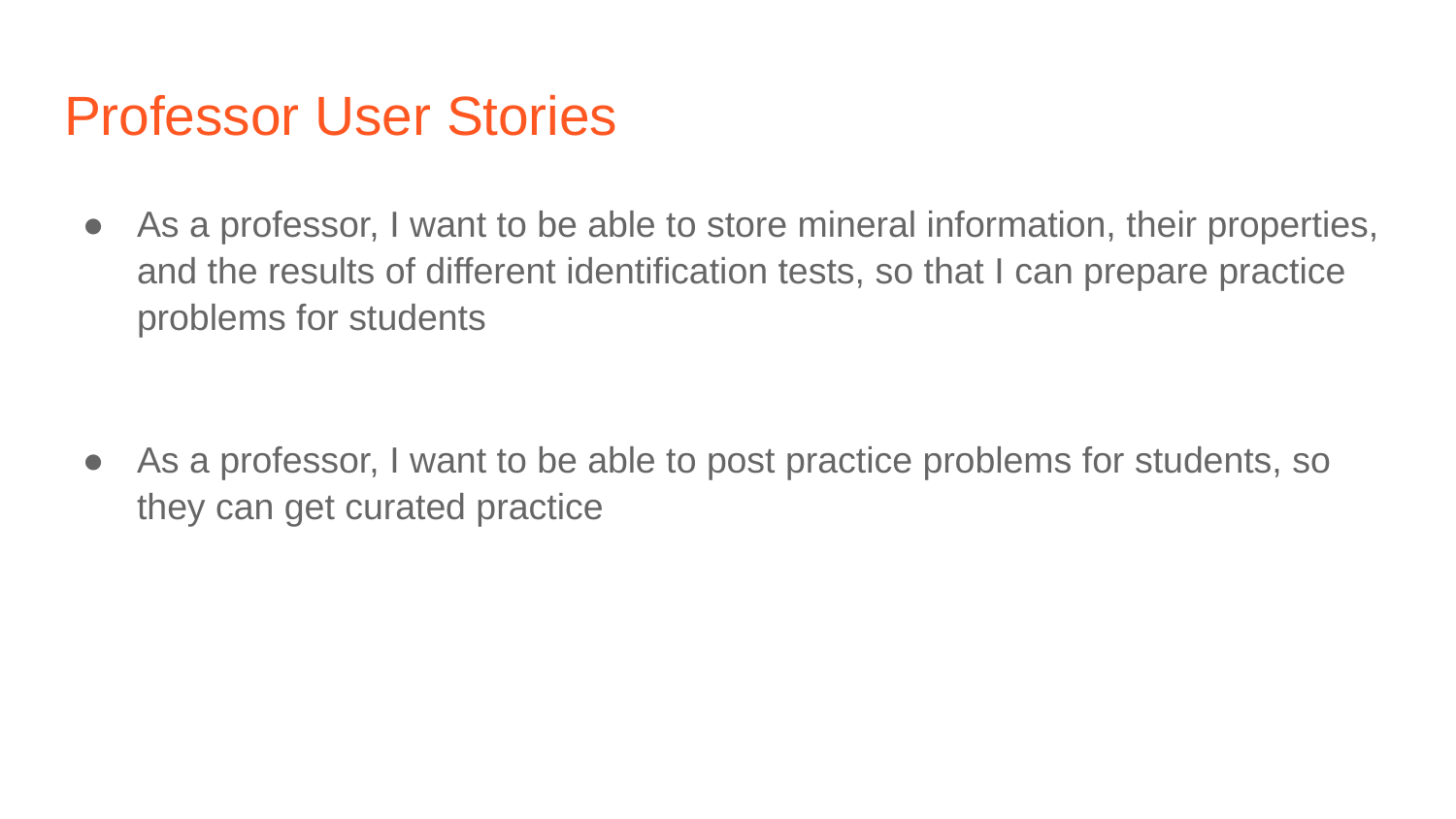

# Professor User Stories
As a professor, I want to be able to store mineral information, their properties, and the results of different identification tests, so that I can prepare practice problems for students

As a professor, I want to be able to post practice problems for students, so they can get curated practice